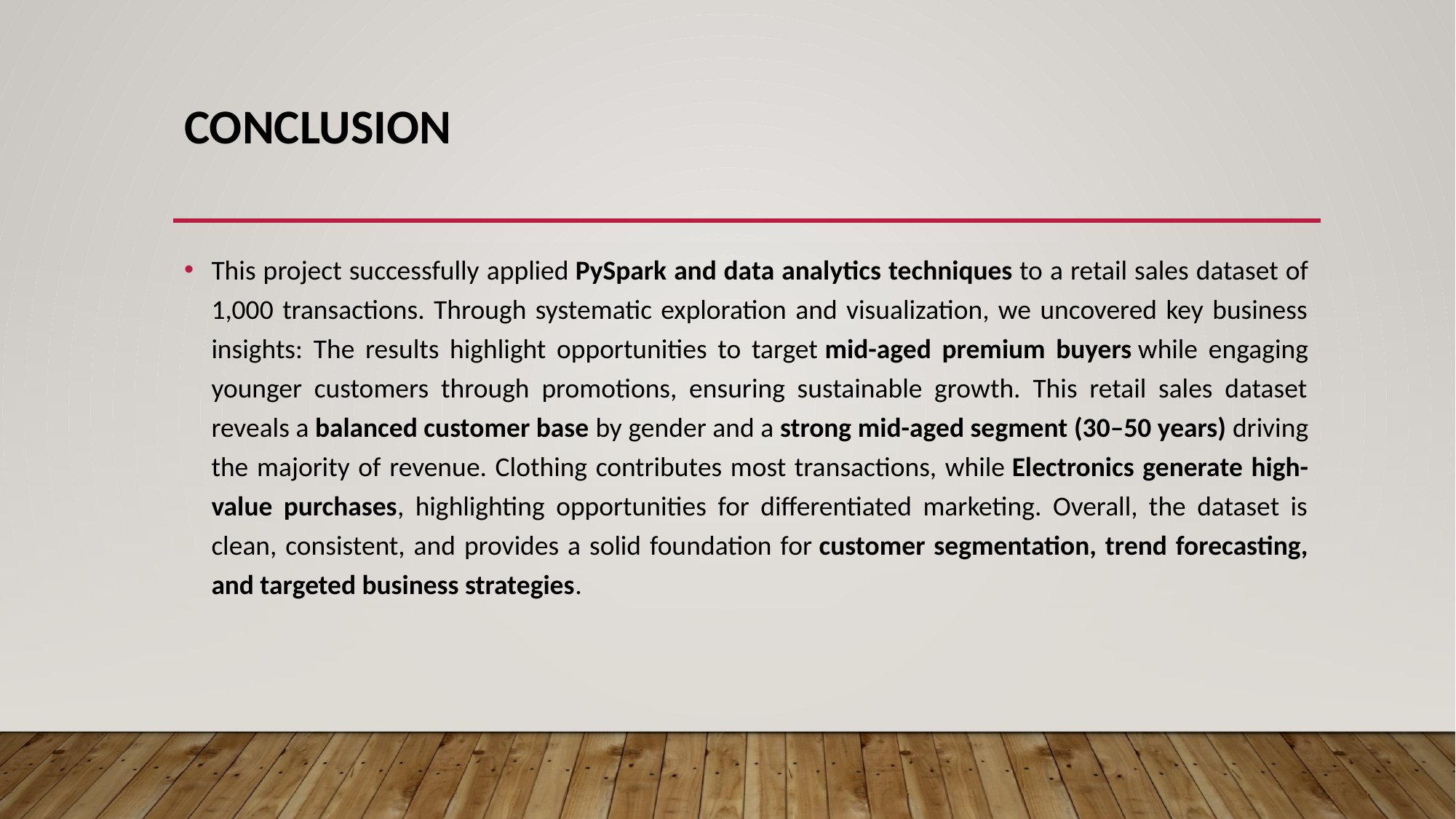

# conclusion
This project successfully applied PySpark and data analytics techniques to a retail sales dataset of 1,000 transactions. Through systematic exploration and visualization, we uncovered key business insights: The results highlight opportunities to target mid-aged premium buyers while engaging younger customers through promotions, ensuring sustainable growth. This retail sales dataset reveals a balanced customer base by gender and a strong mid-aged segment (30–50 years) driving the majority of revenue. Clothing contributes most transactions, while Electronics generate high-value purchases, highlighting opportunities for differentiated marketing. Overall, the dataset is clean, consistent, and provides a solid foundation for customer segmentation, trend forecasting, and targeted business strategies.